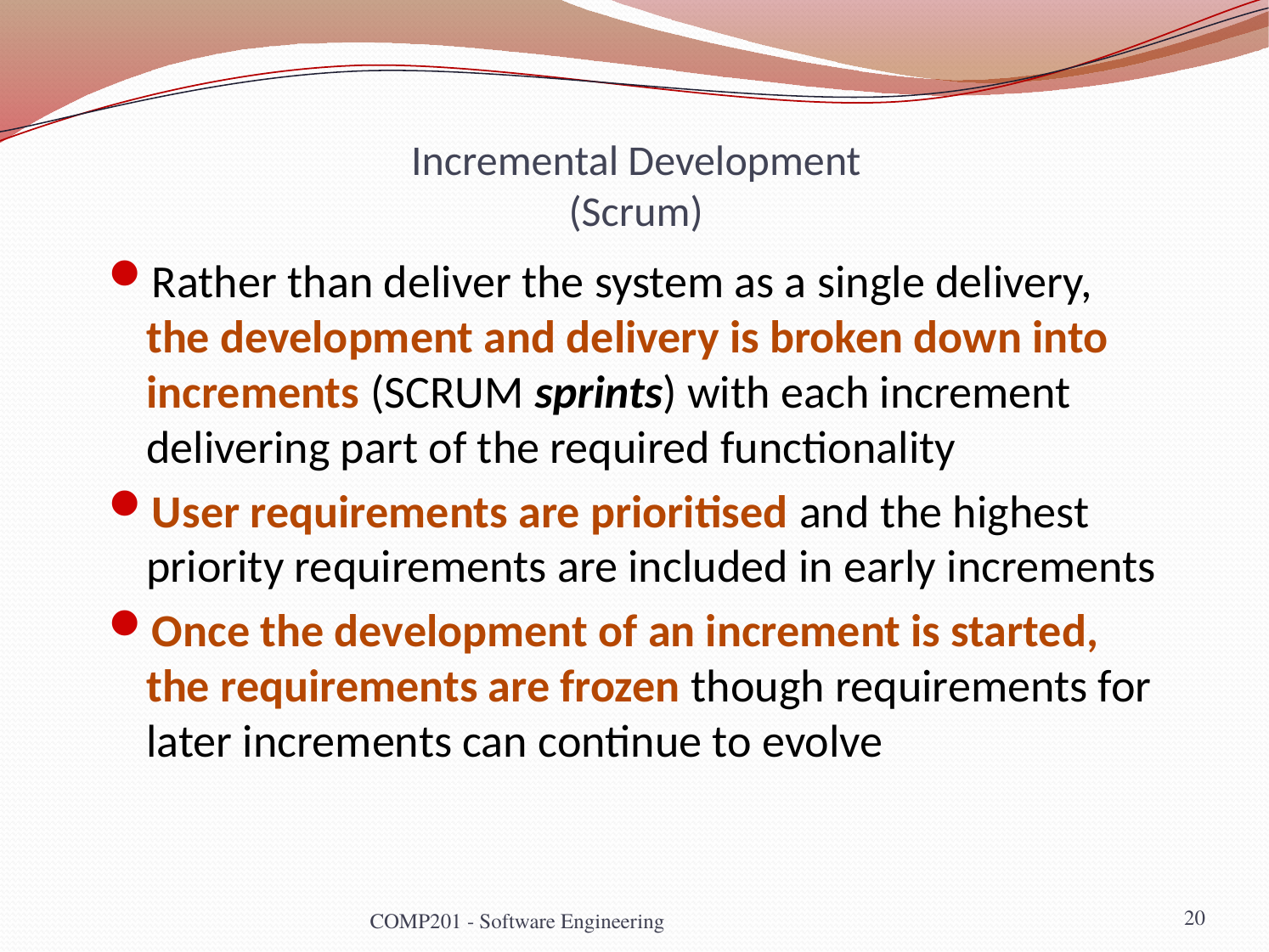

# Incremental Development (Scrum)
Rather than deliver the system as a single delivery, the development and delivery is broken down into increments (SCRUM sprints) with each increment delivering part of the required functionality
User requirements are prioritised and the highest priority requirements are included in early increments
Once the development of an increment is started, the requirements are frozen though requirements for later increments can continue to evolve
COMP201 - Software Engineering
20